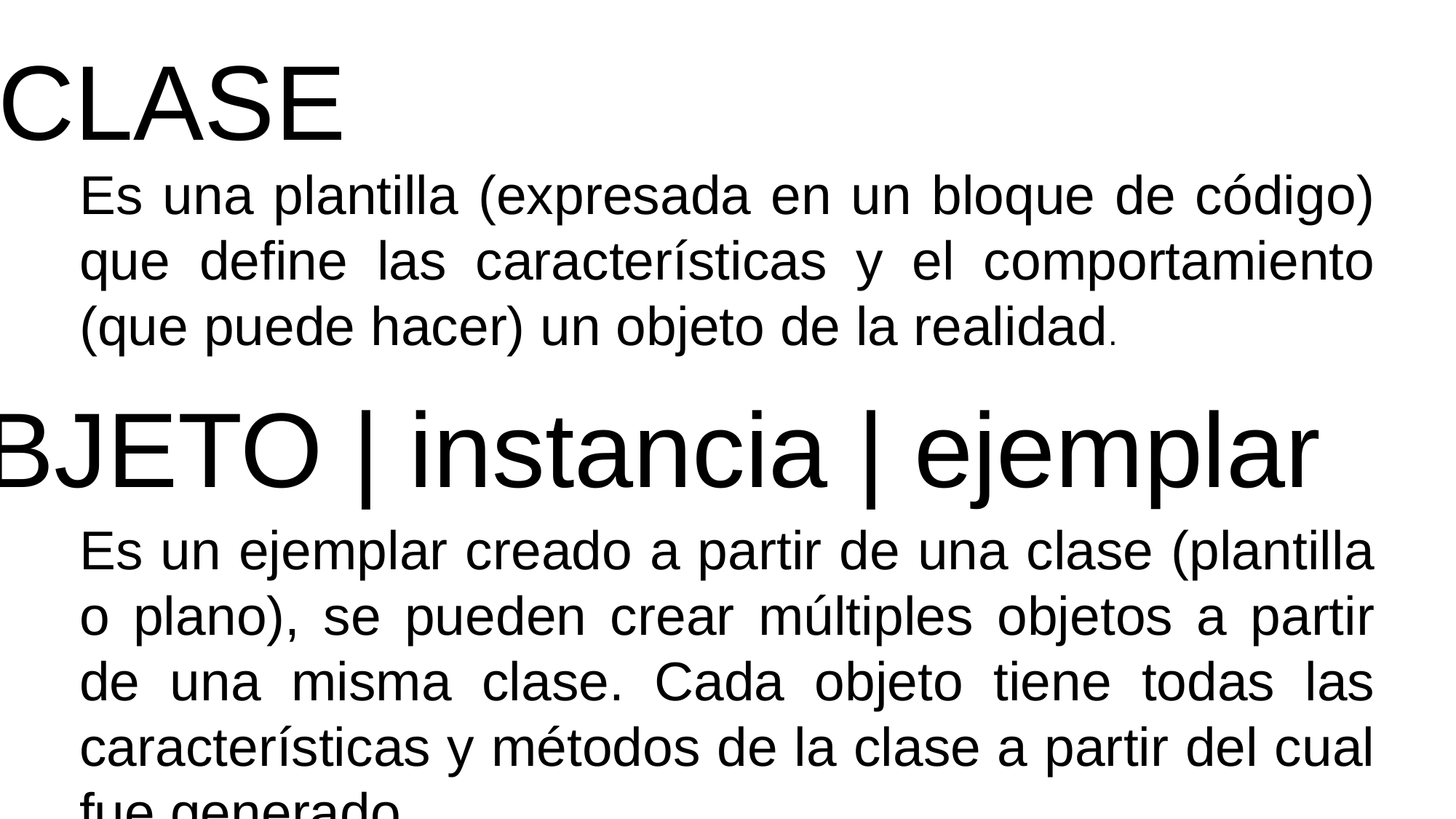

CLASE
Es una plantilla (expresada en un bloque de código) que define las características y el comportamiento (que puede hacer) un objeto de la realidad.
OBJETO | instancia | ejemplar
Es un ejemplar creado a partir de una clase (plantilla o plano), se pueden crear múltiples objetos a partir de una misma clase. Cada objeto tiene todas las características y métodos de la clase a partir del cual fue generado.